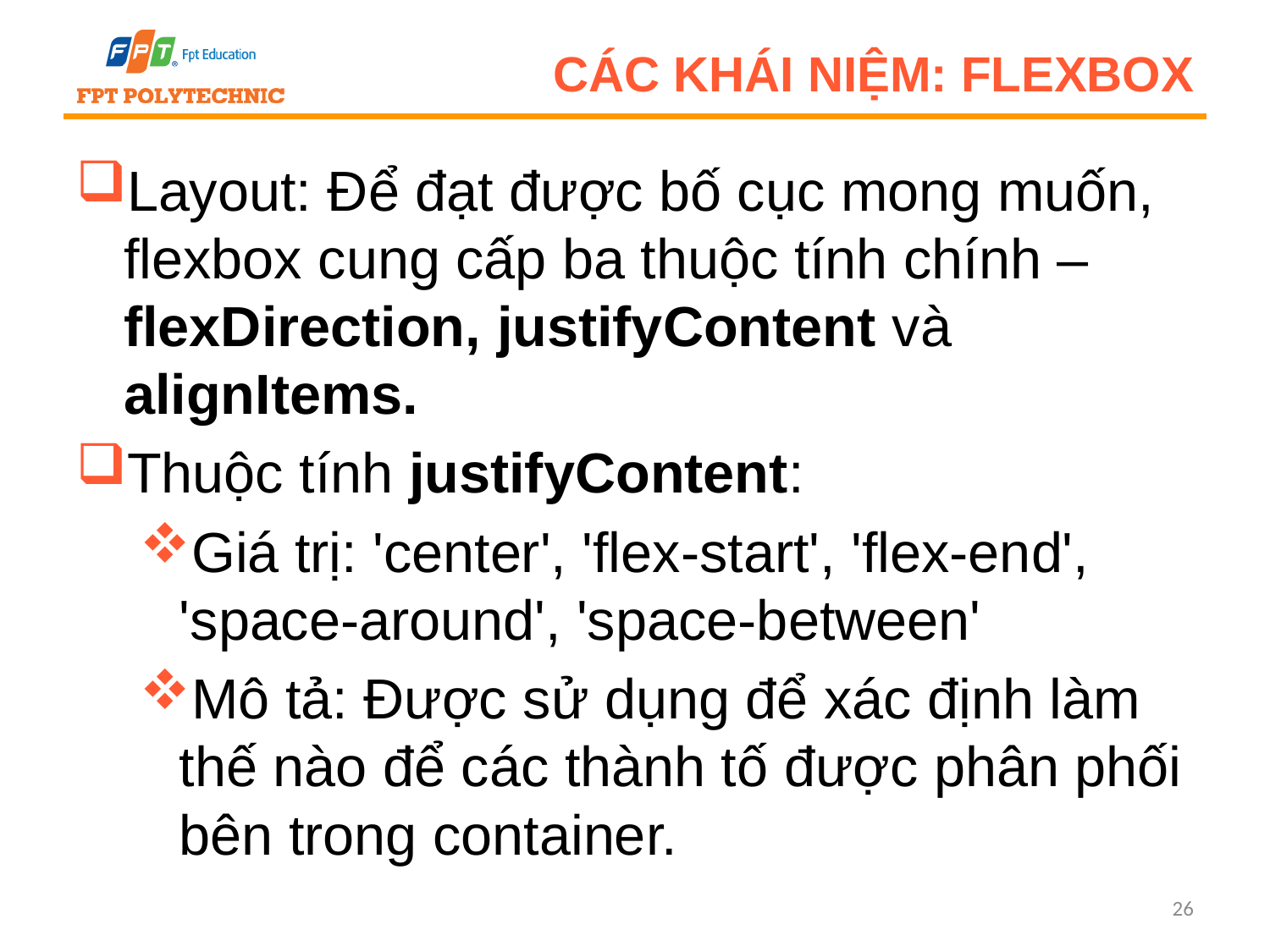

# Các khái niệm: Flexbox
Layout: Để đạt được bố cục mong muốn, flexbox cung cấp ba thuộc tính chính – flexDirection, justifyContent và alignItems.
Thuộc tính justifyContent:
Giá trị: 'center', 'flex-start', 'flex-end', 'space-around', 'space-between'
Mô tả: Được sử dụng để xác định làm thế nào để các thành tố được phân phối bên trong container.

26